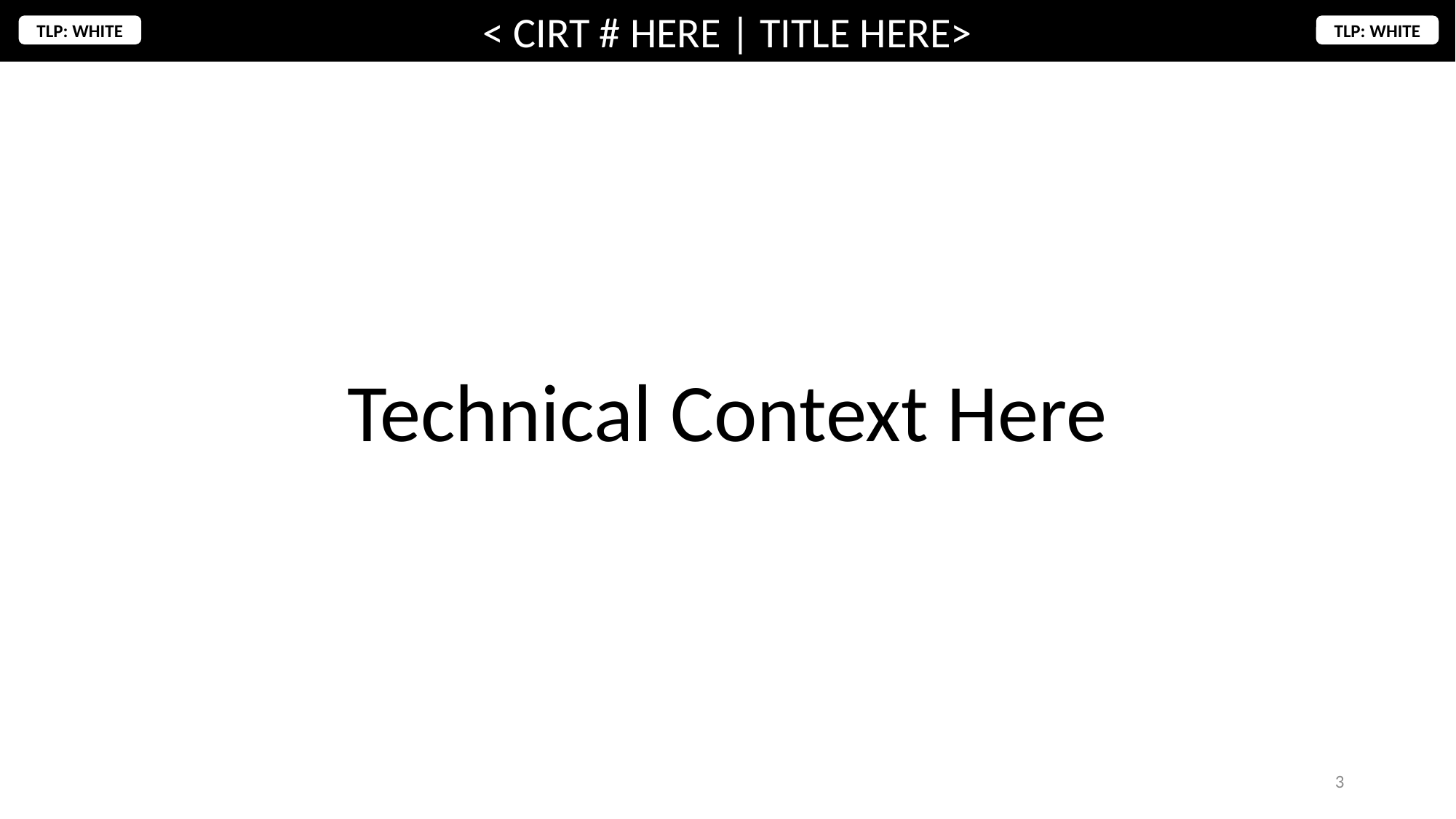

< CIRT # HERE | TITLE HERE>
TLP: WHITE
TLP: WHITE
Technical Context Here
3